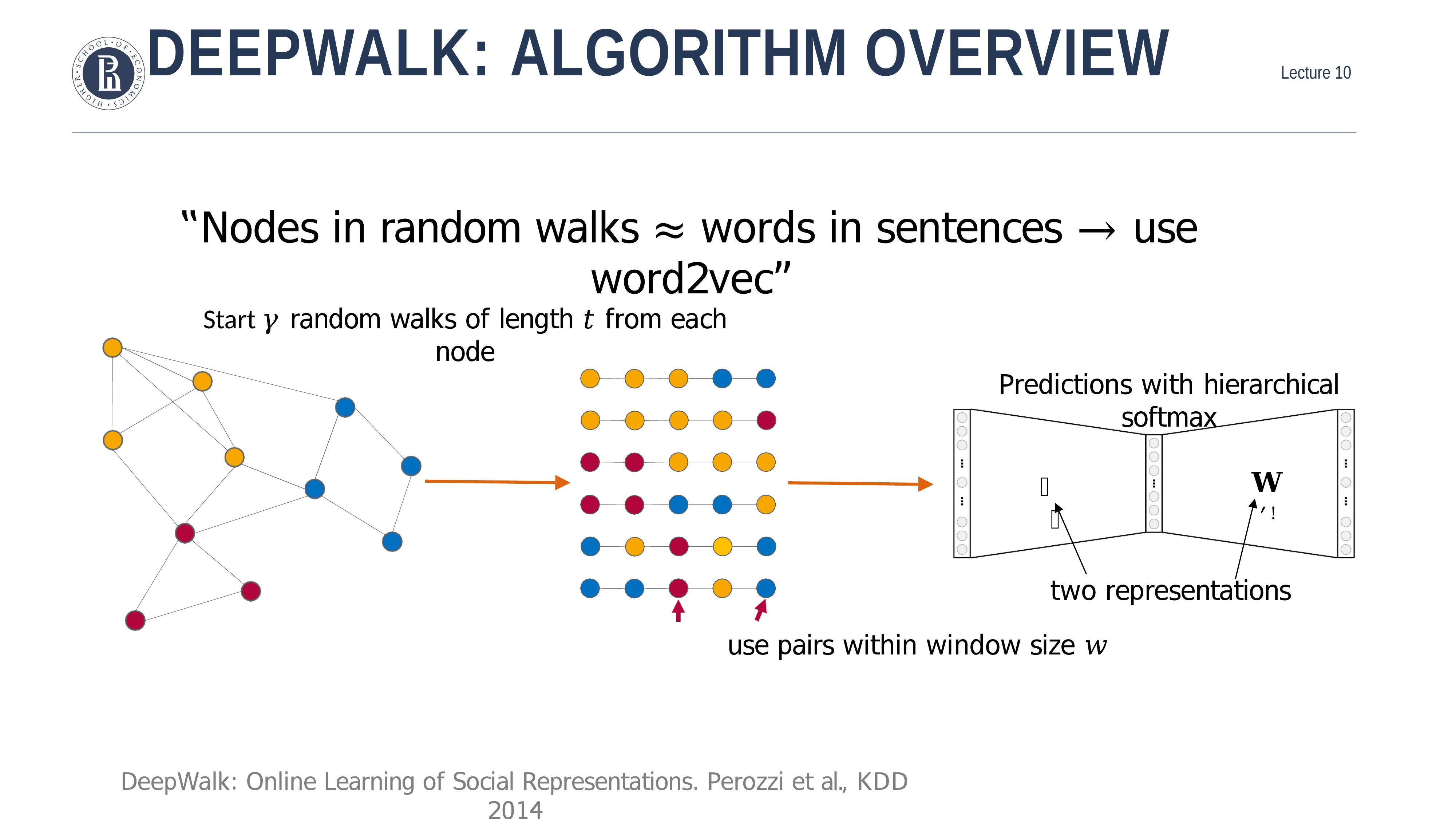

# DeepWalk: algorithm overview

“Nodes in random walks ≈ words in sentences → use word2vec”
Start 𝛾 random walks of length 𝑡 from each node

Predictions with hierarchical softmax

𝐖′!
𝐖

two representations
use pairs within window size 𝑤

DeepWalk: Online Learning of Social Representations. Perozzi et al., KDD 2014